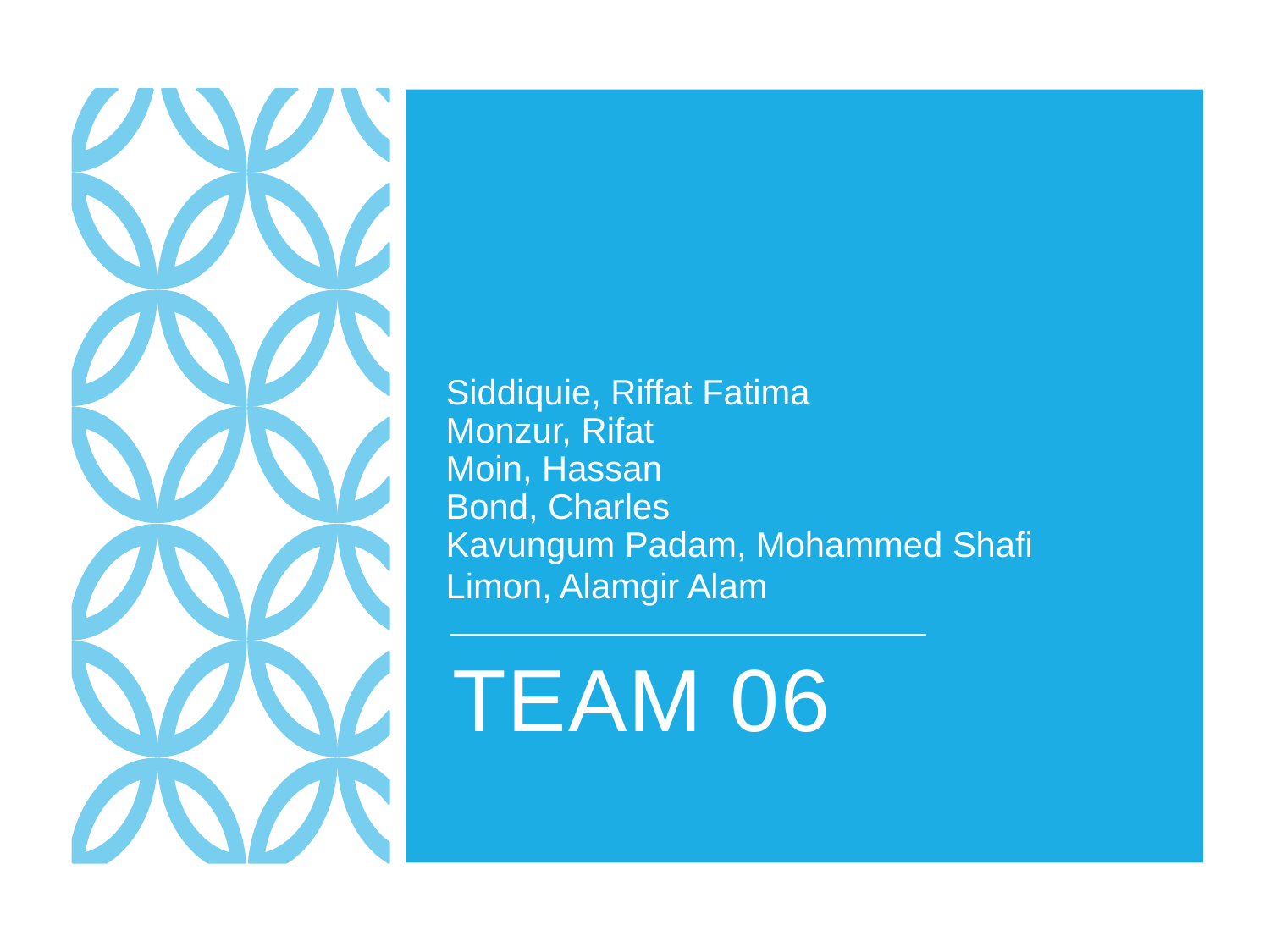

Siddiquie, Riffat Fatima
Monzur, Rifat
Moin, Hassan
Bond, Charles
Kavungum Padam, Mohammed Shafi
Limon, Alamgir Alam

# Team 06